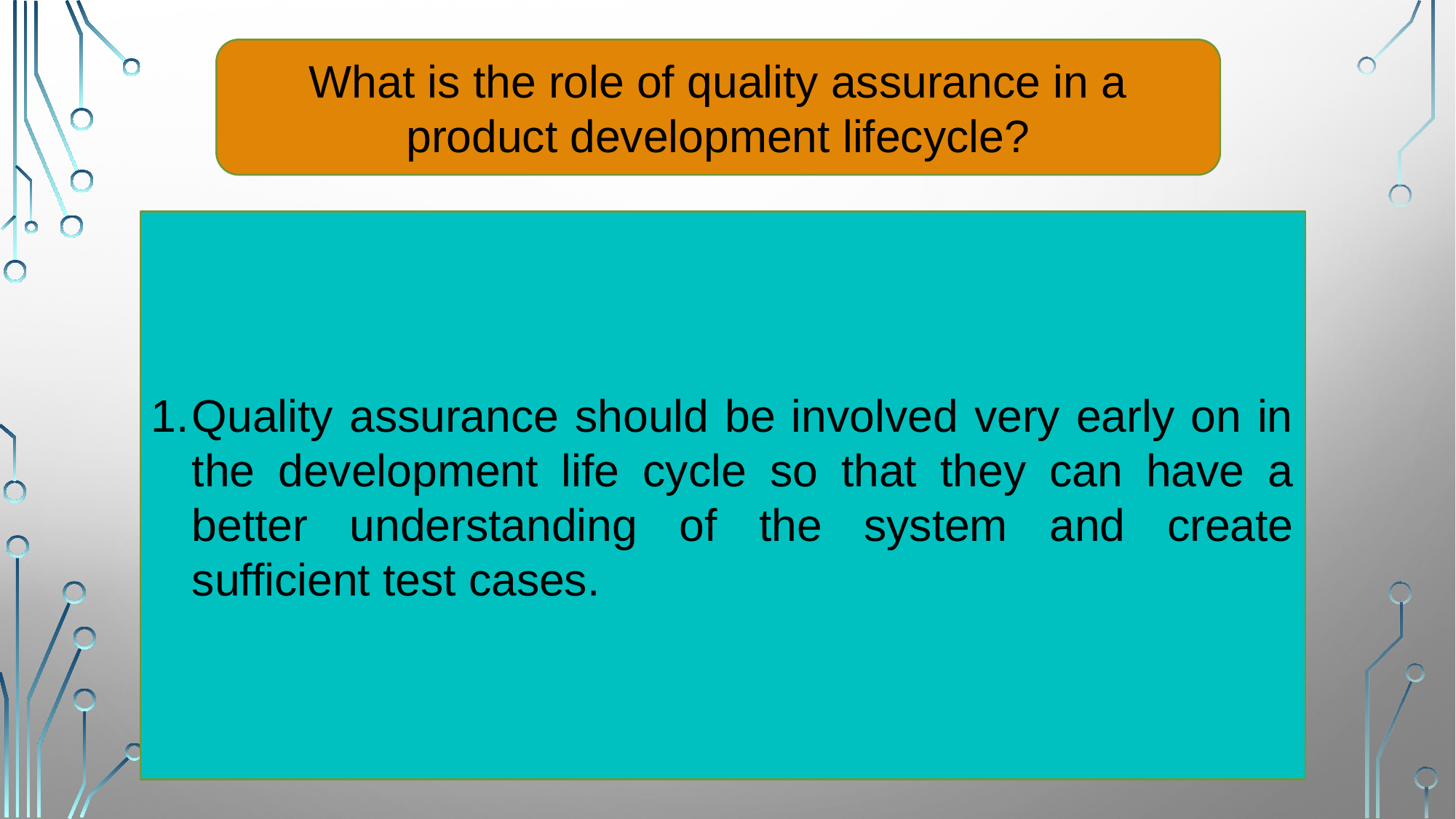

What is the role of quality assurance in a product development lifecycle?
Quality assurance should be involved very early on in the development life cycle so that they can have a better understanding of the system and create sufficient test cases.